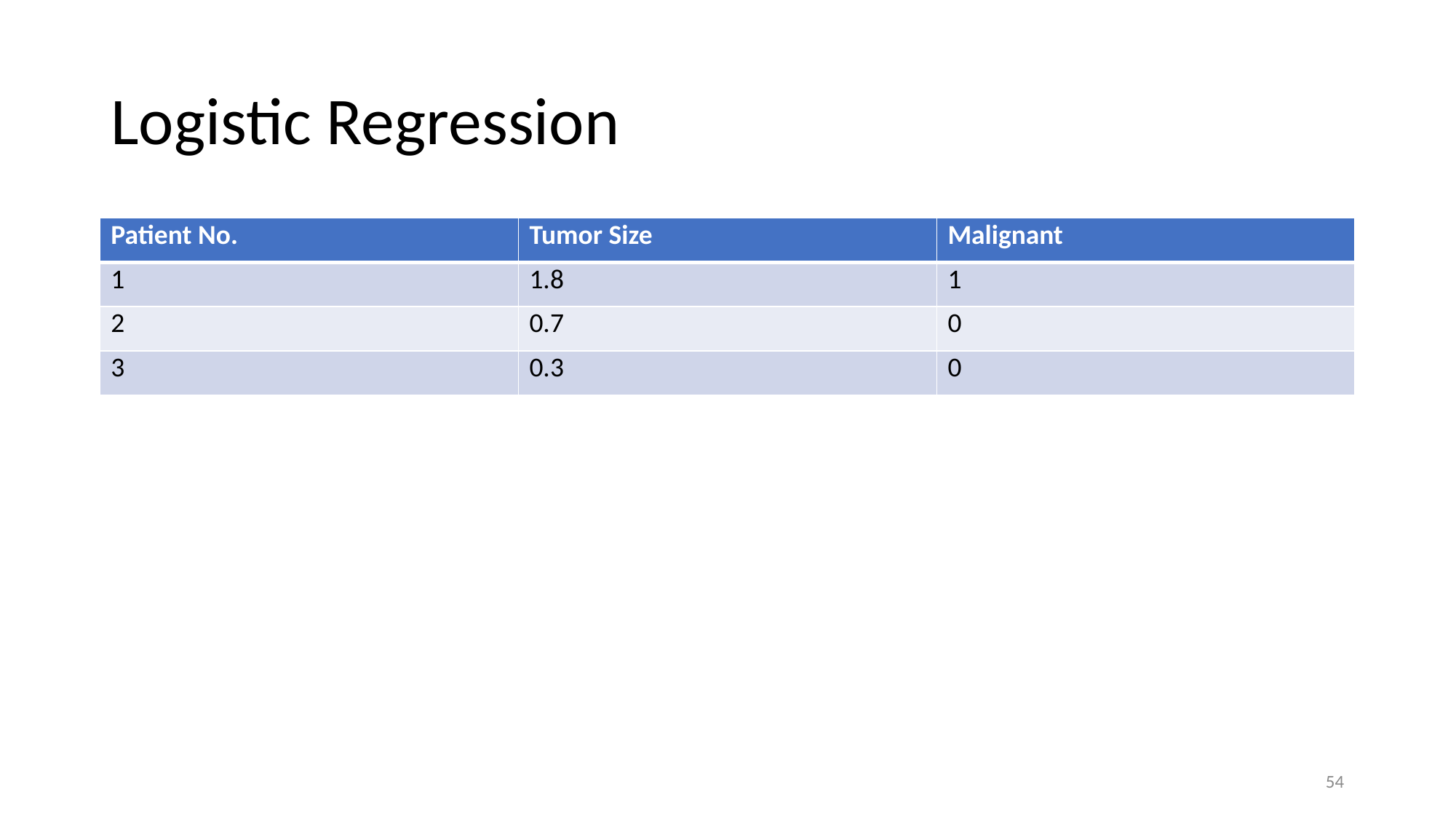

# Logistic Regression
| Patient No. | Tumor Size | Malignant |
| --- | --- | --- |
| 1 | 1.8 | 1 |
| 2 | 0.7 | 0 |
| 3 | 0.3 | 0 |
54